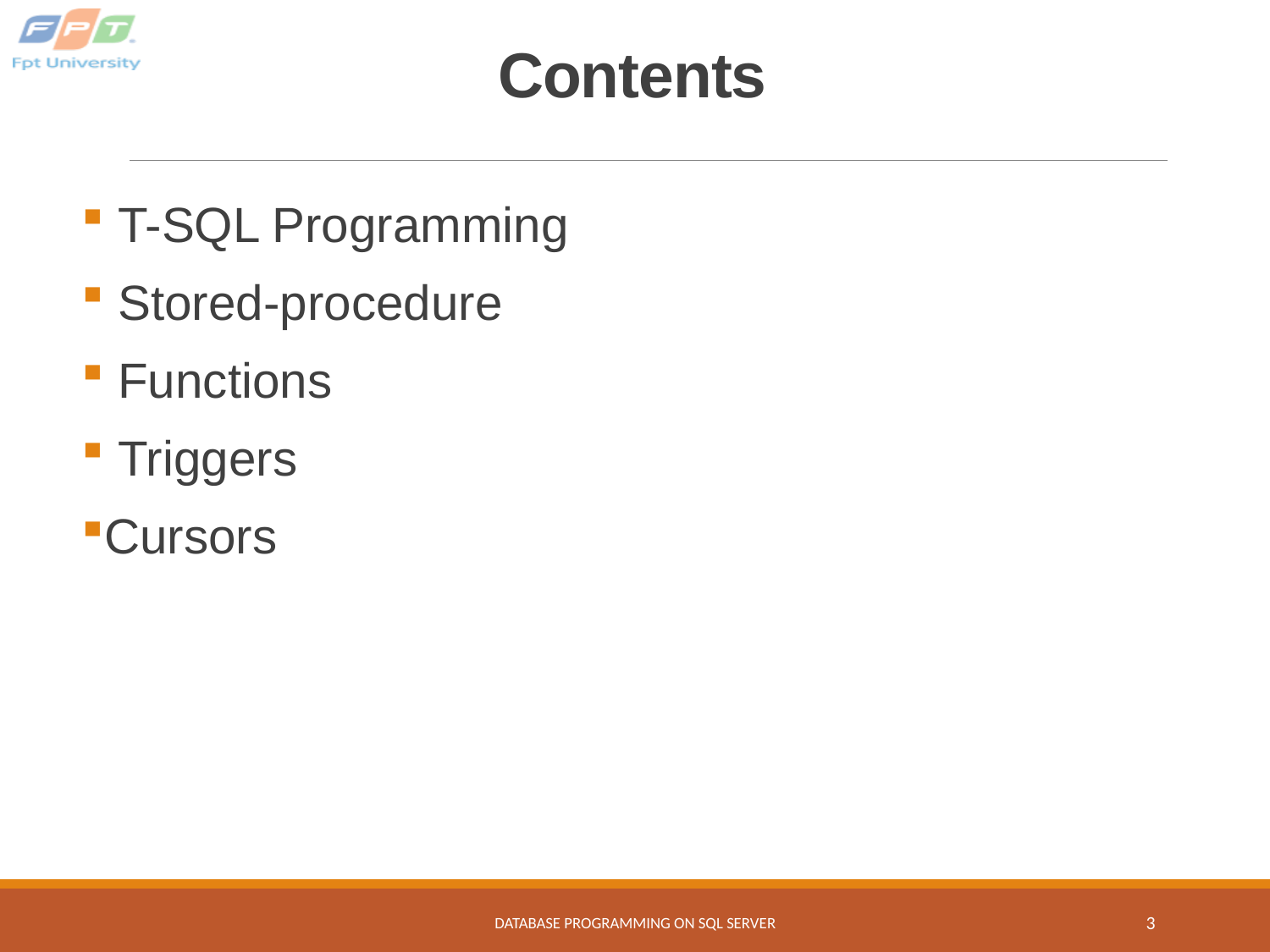

# Contents
 T-SQL Programming
 Stored-procedure
 Functions
 Triggers
Cursors

Database programming on SQL Server
3